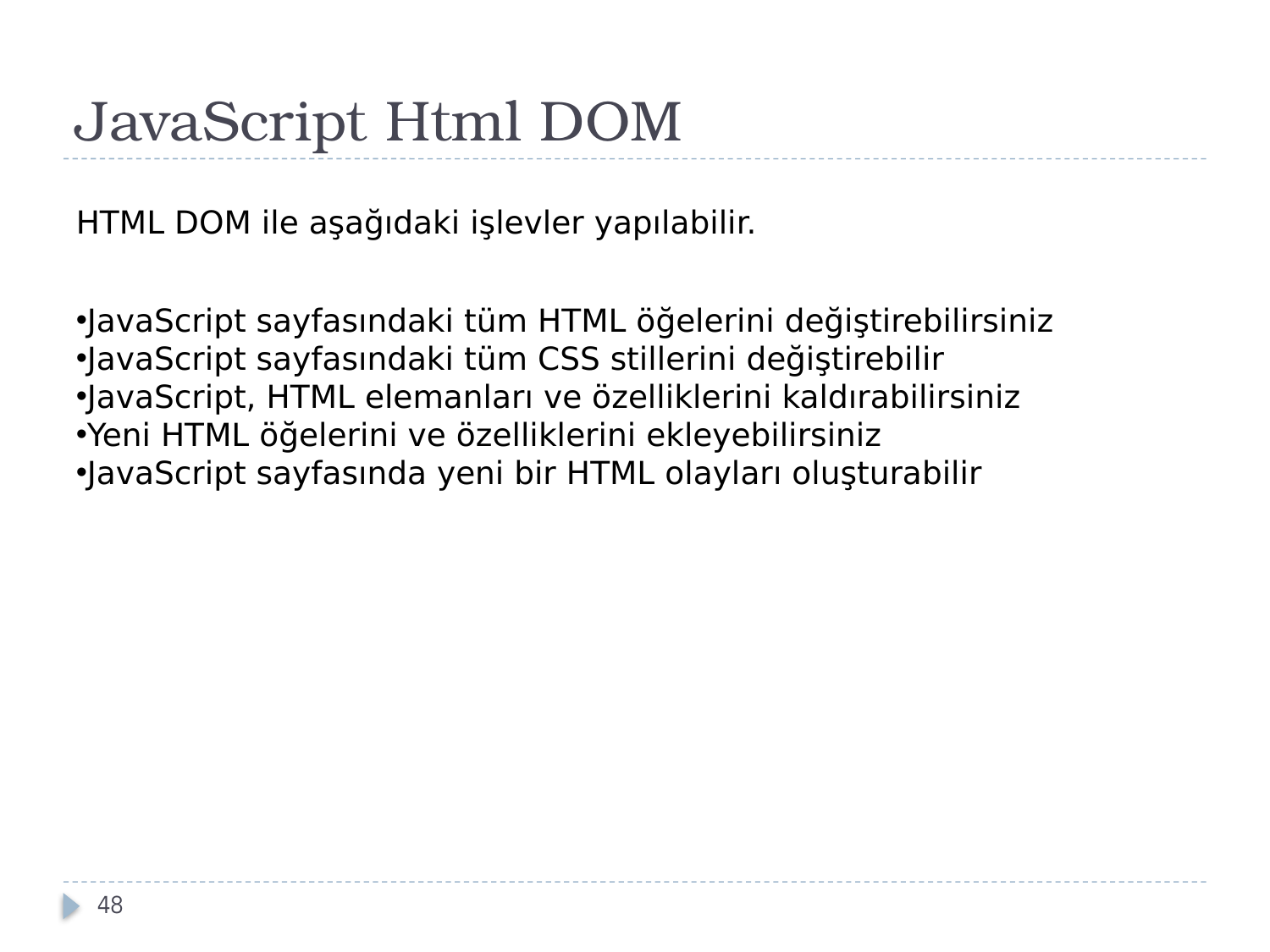

# JavaScript Html DOM
HTML DOM ile aşağıdaki işlevler yapılabilir.
JavaScript sayfasındaki tüm HTML öğelerini değiştirebilirsiniz
JavaScript sayfasındaki tüm CSS stillerini değiştirebilir
JavaScript, HTML elemanları ve özelliklerini kaldırabilirsiniz
Yeni HTML öğelerini ve özelliklerini ekleyebilirsiniz
JavaScript sayfasında yeni bir HTML olayları oluşturabilir
48